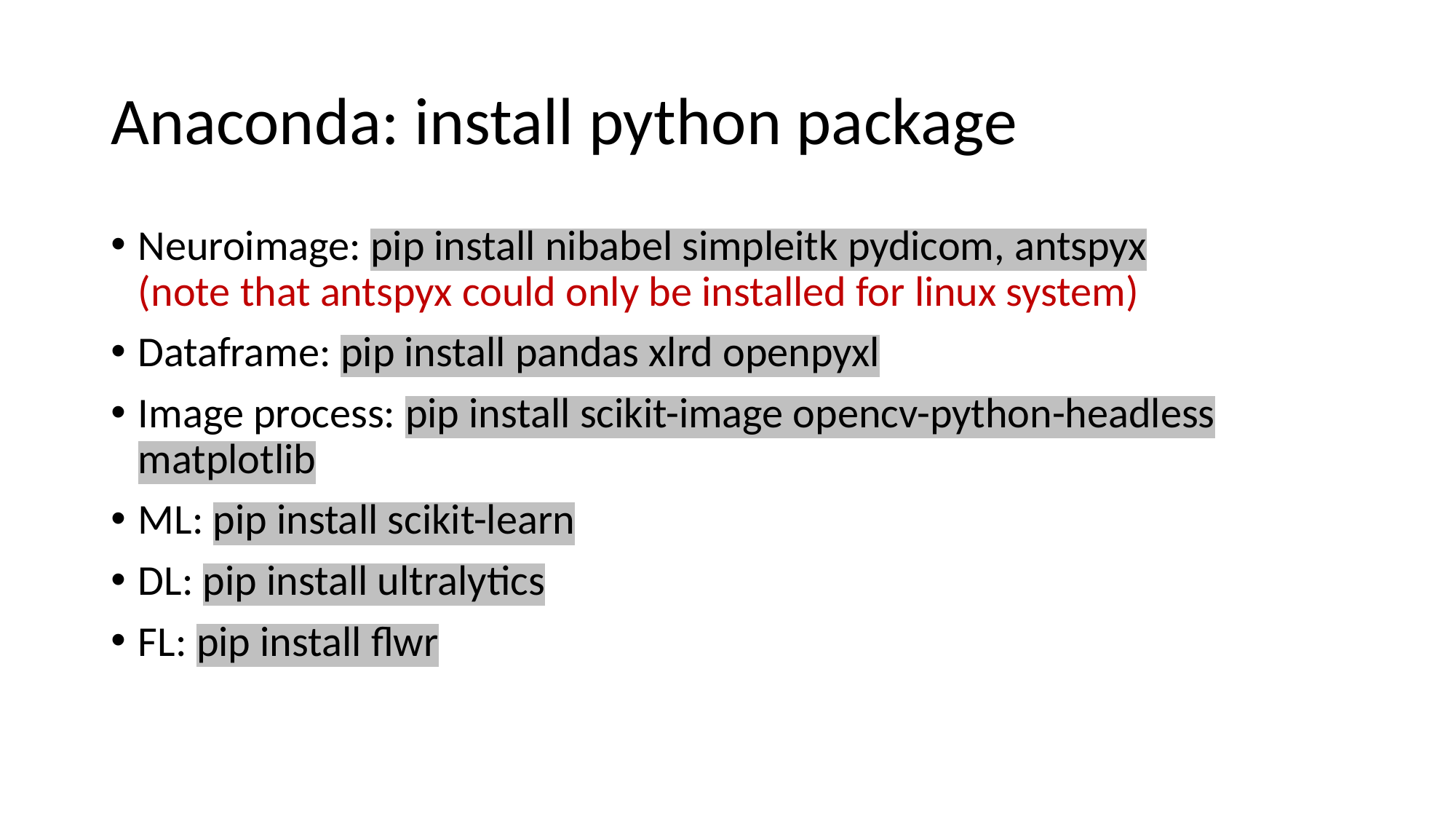

# Anaconda: install python package
Neuroimage: pip install nibabel simpleitk pydicom, antspyx
(note that antspyx could only be installed for linux system)
Dataframe: pip install pandas xlrd openpyxl
Image process: pip install scikit-image opencv-python-headless matplotlib
ML: pip install scikit-learn
DL: pip install ultralytics
FL: pip install flwr